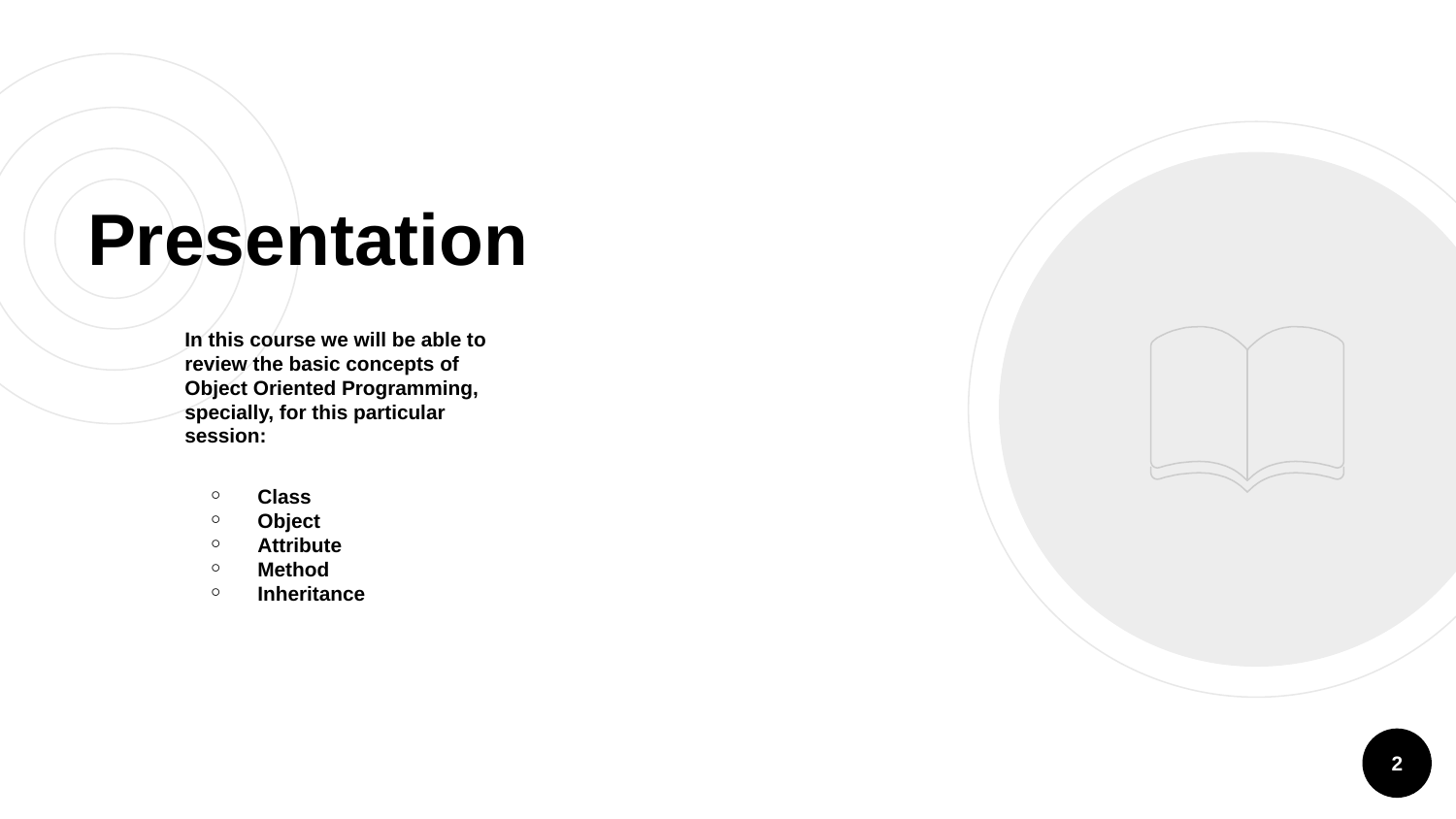

# Presentation
In this course we will be able to review the basic concepts of Object Oriented Programming, specially, for this particular session:
Class
Object
Attribute
Method
Inheritance

2